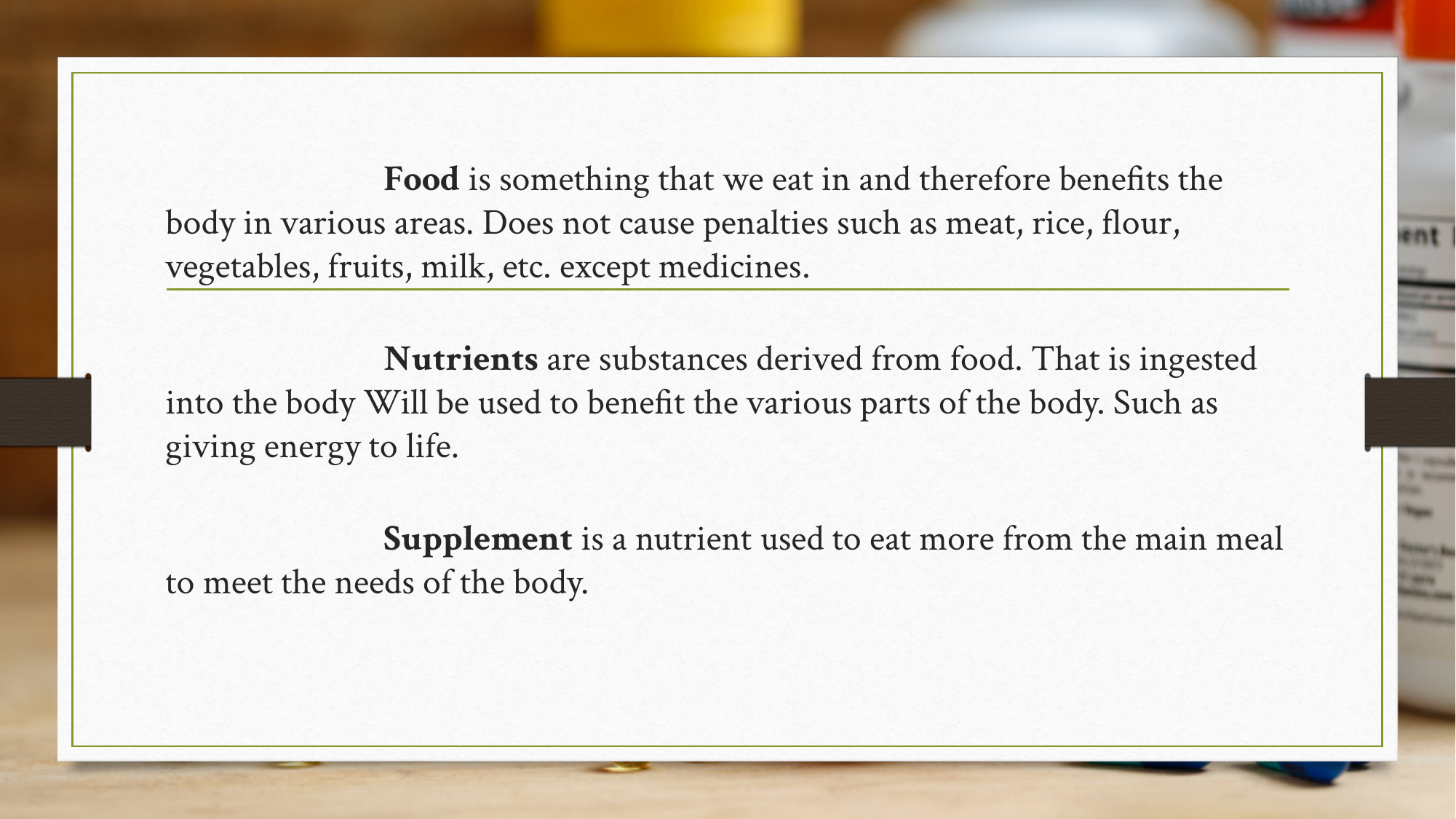

Food is something that we eat in and therefore benefits the body in various areas. Does not cause penalties such as meat, rice, flour, vegetables, fruits, milk, etc. except medicines.

		Nutrients are substances derived from food. That is ingested into the body Will be used to benefit the various parts of the body. Such as giving energy to life.

		Supplement is a nutrient used to eat more from the main meal to meet the needs of the body.